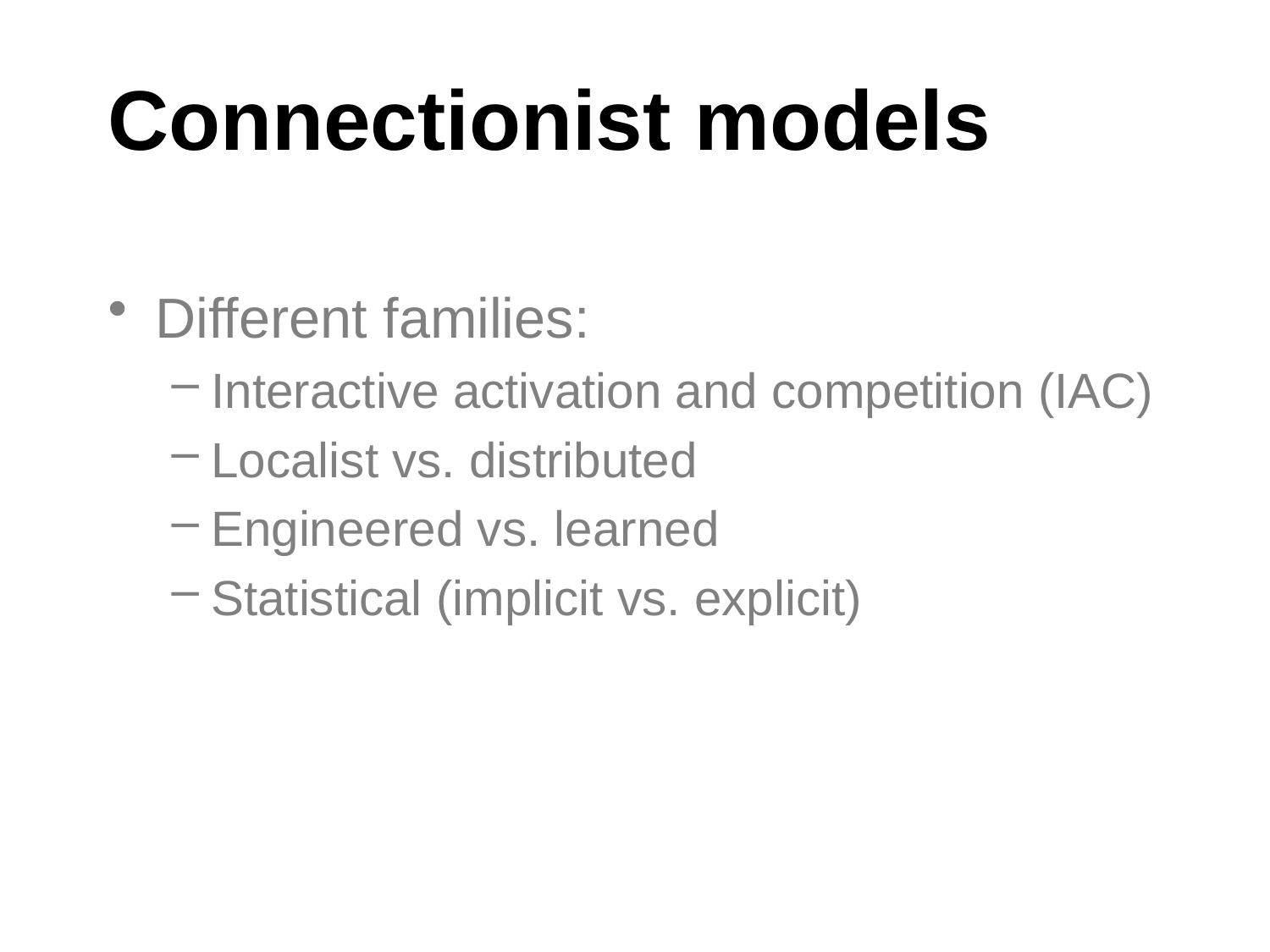

# Connectionist models
Different families:
Interactive activation and competition (IAC)
Localist vs. distributed
Engineered vs. learned
Statistical (implicit vs. explicit)
13